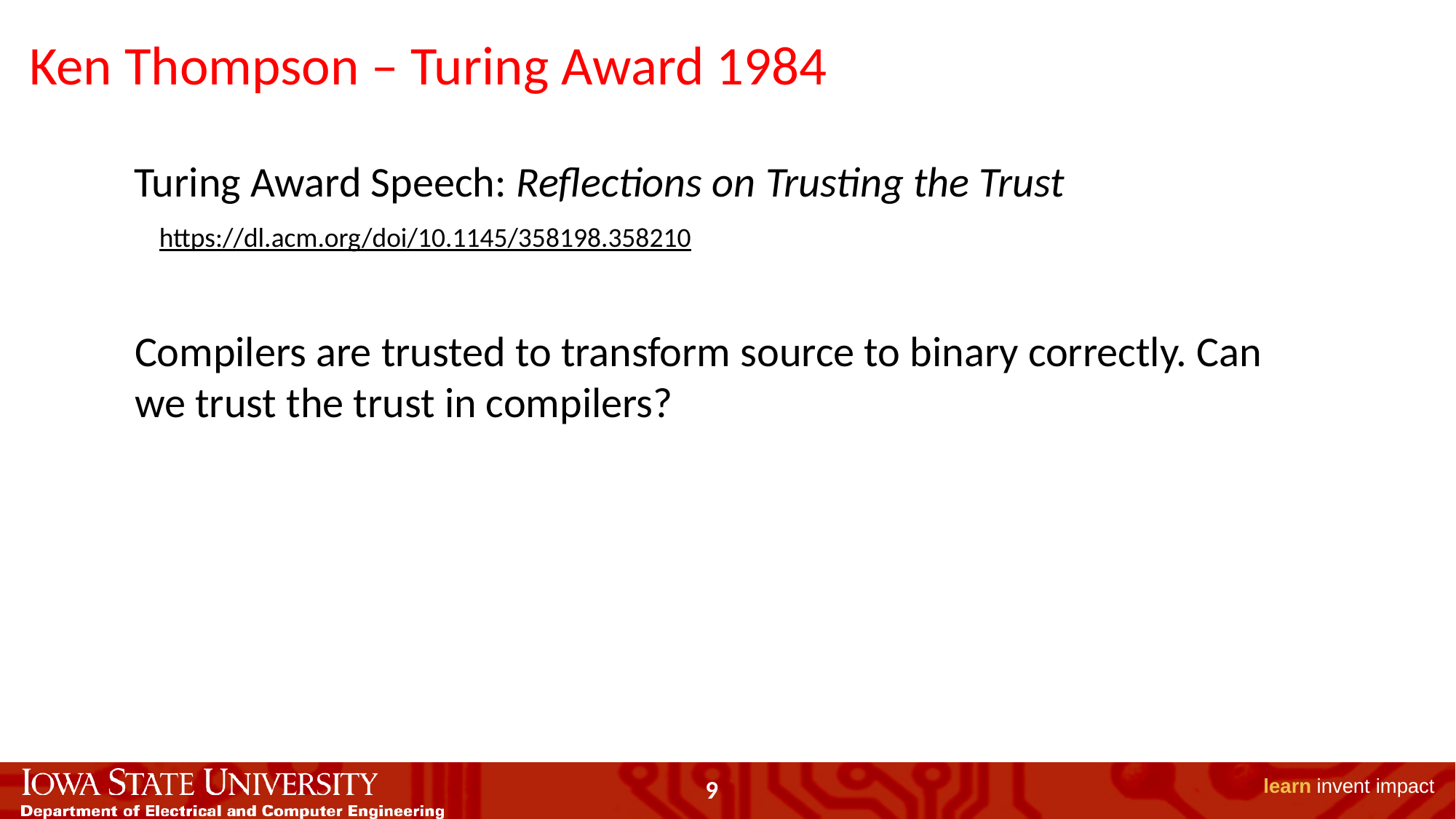

# Ken Thompson – Turing Award 1984
Turing Award Speech: Reflections on Trusting the Trust
https://dl.acm.org/doi/10.1145/358198.358210
Compilers are trusted to transform source to binary correctly. Can we trust the trust in compilers?
9